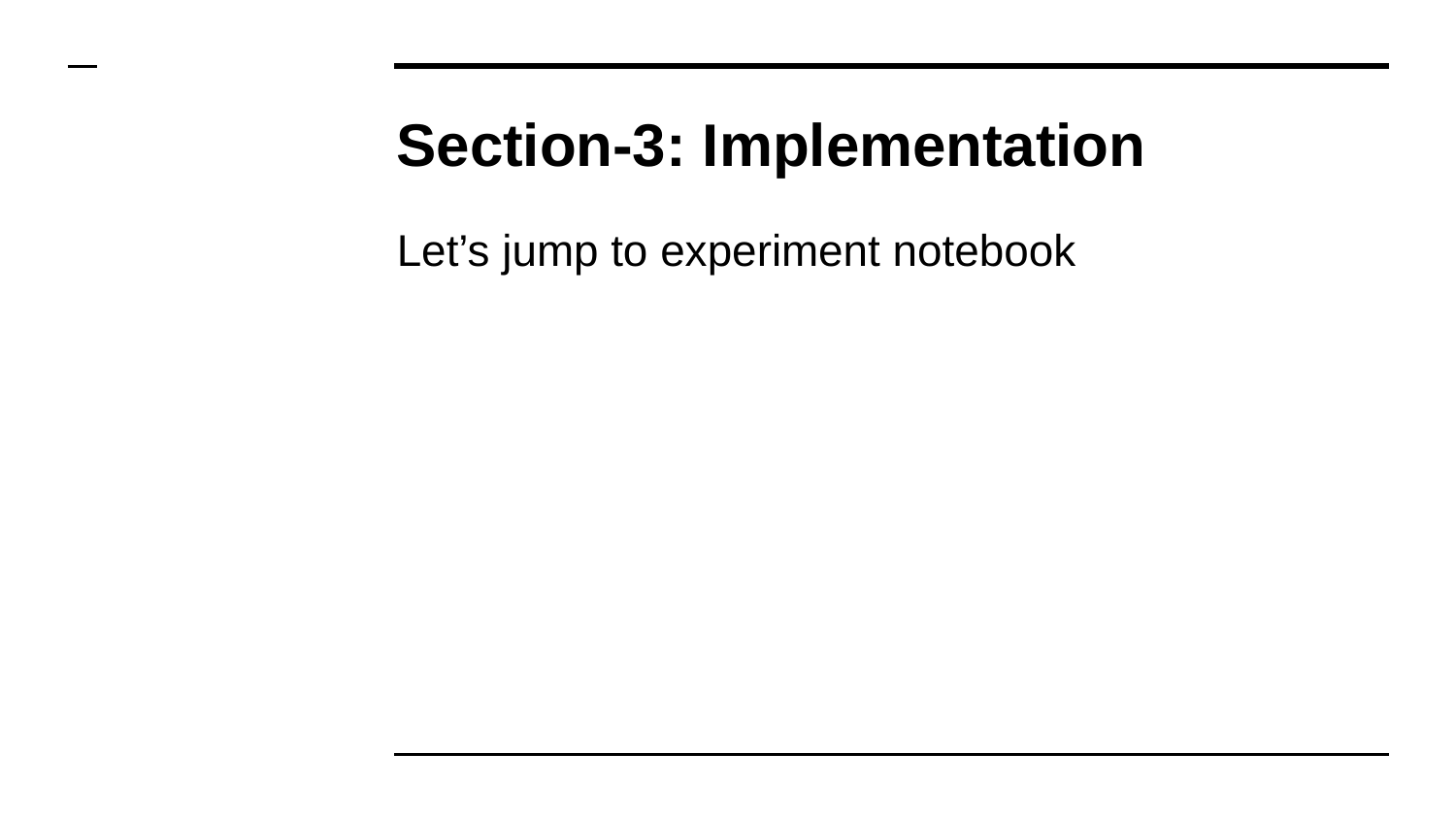

# Section-3: Implementation
Let’s jump to experiment notebook